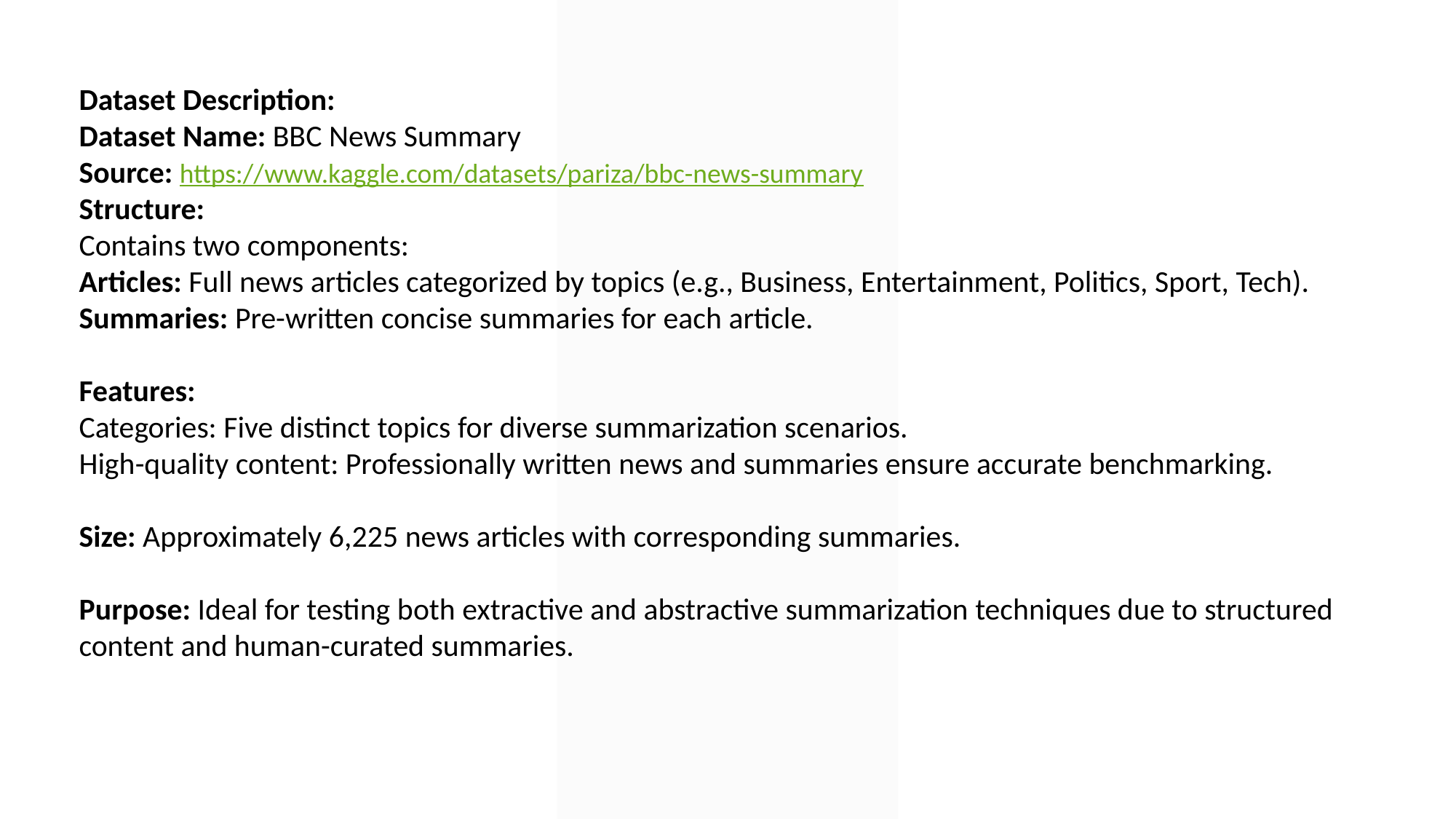

Dataset Description:
Dataset Name: BBC News Summary
Source: https://www.kaggle.com/datasets/pariza/bbc-news-summary
Structure:
Contains two components:
Articles: Full news articles categorized by topics (e.g., Business, Entertainment, Politics, Sport, Tech).
Summaries: Pre-written concise summaries for each article.

Features:
Categories: Five distinct topics for diverse summarization scenarios.
High-quality content: Professionally written news and summaries ensure accurate benchmarking.

Size: Approximately 6,225 news articles with corresponding summaries.

Purpose: Ideal for testing both extractive and abstractive summarization techniques due to structured content and human-curated summaries.